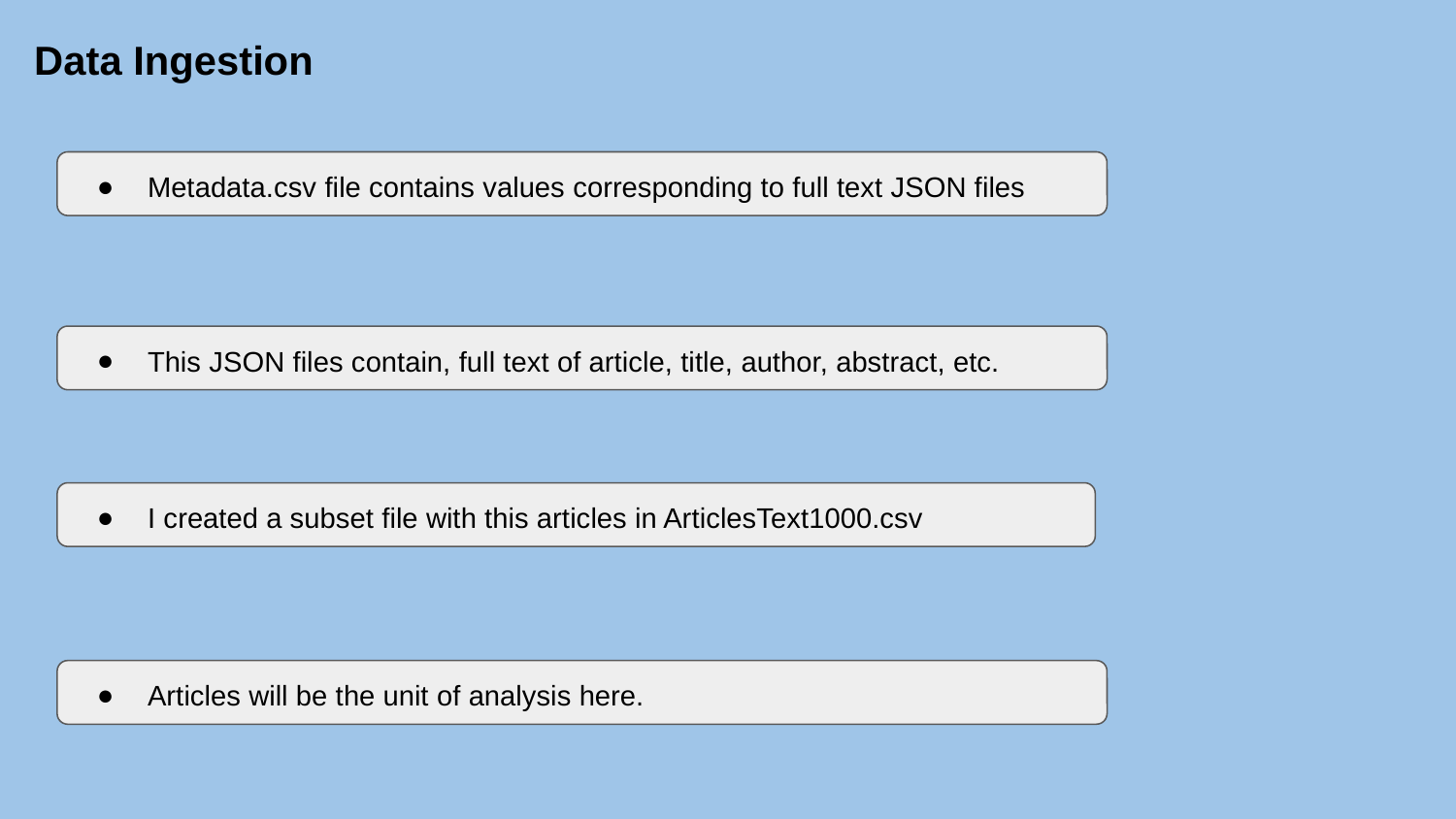

Data Ingestion
Metadata.csv file contains values corresponding to full text JSON files
This JSON files contain, full text of article, title, author, abstract, etc.
I created a subset file with this articles in ArticlesText1000.csv
Articles will be the unit of analysis here.